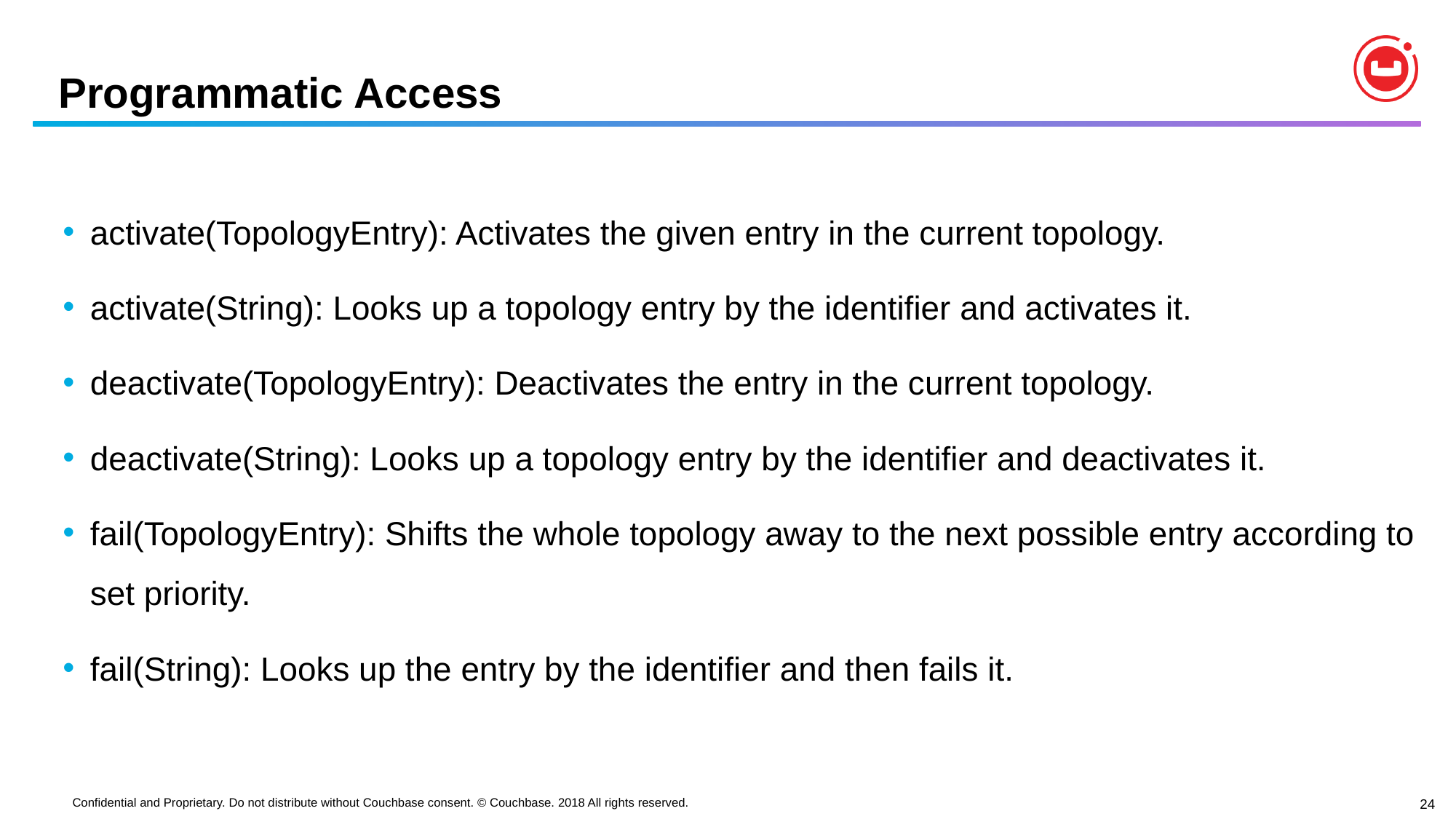

# Programmatic Access
activate(TopologyEntry): Activates the given entry in the current topology.
activate(String): Looks up a topology entry by the identifier and activates it.
deactivate(TopologyEntry): Deactivates the entry in the current topology.
deactivate(String): Looks up a topology entry by the identifier and deactivates it.
fail(TopologyEntry): Shifts the whole topology away to the next possible entry according to set priority.
fail(String): Looks up the entry by the identifier and then fails it.